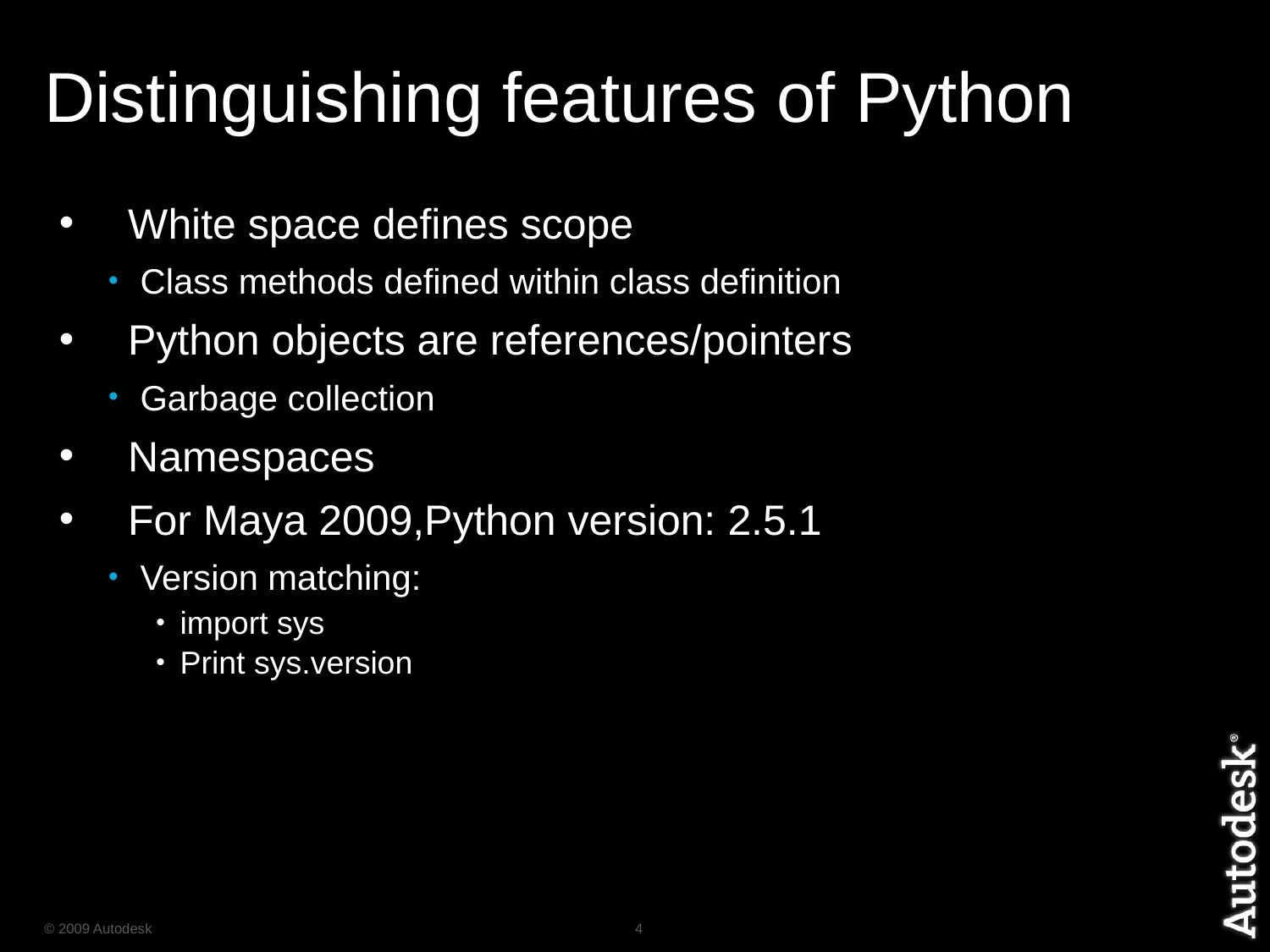

# Distinguishing features of Python
  White space defines scope
Class methods defined within class definition
  Python objects are references/pointers
Garbage collection
  Namespaces
  For Maya 2009,Python version: 2.5.1
Version matching:
import sys
Print sys.version